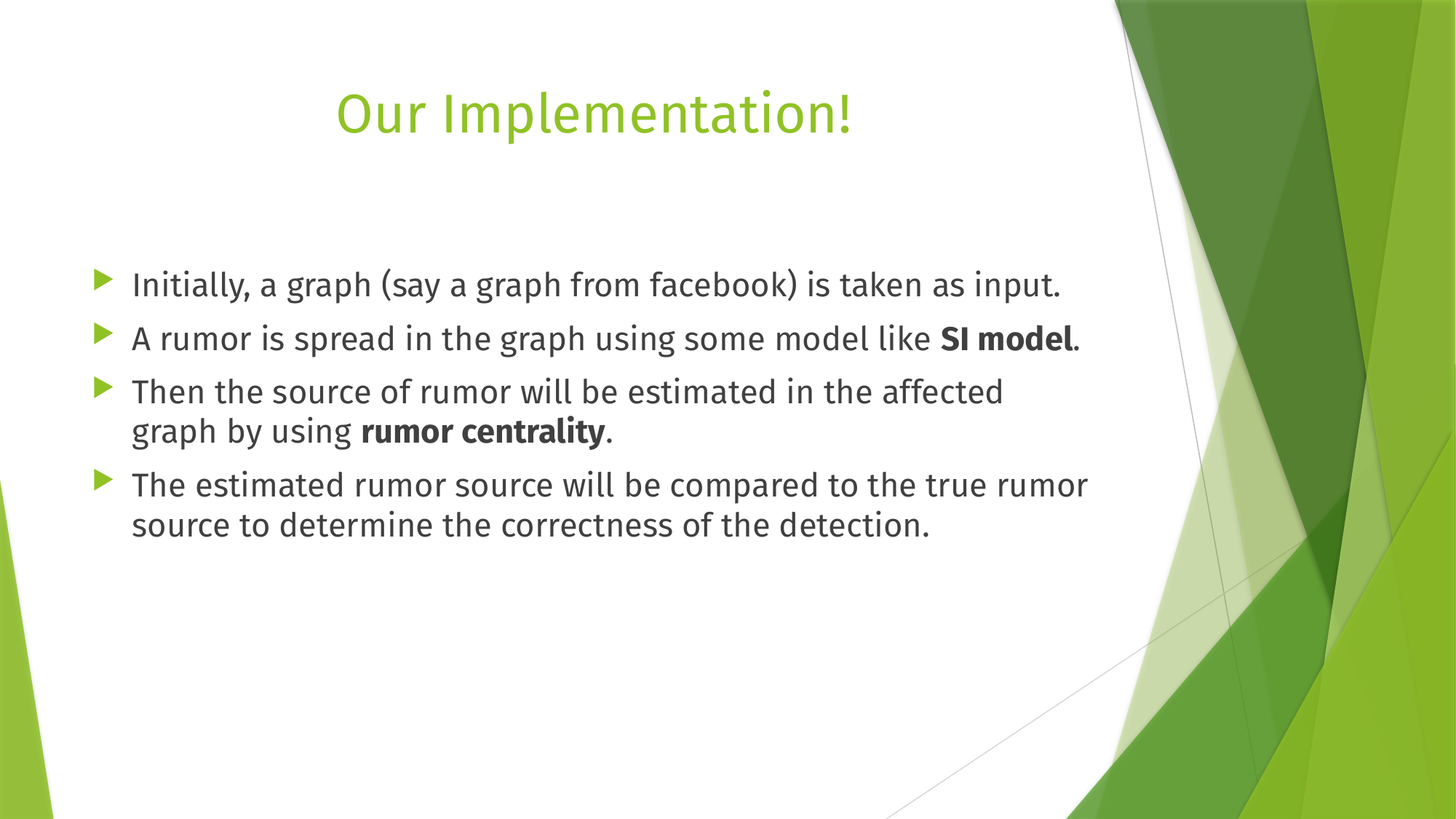

# Our Implementation!
Initially, a graph (say a graph from facebook) is taken as input.
A rumor is spread in the graph using some model like SI model.
Then the source of rumor will be estimated in the affected graph by using rumor centrality.
The estimated rumor source will be compared to the true rumor source to determine the correctness of the detection.